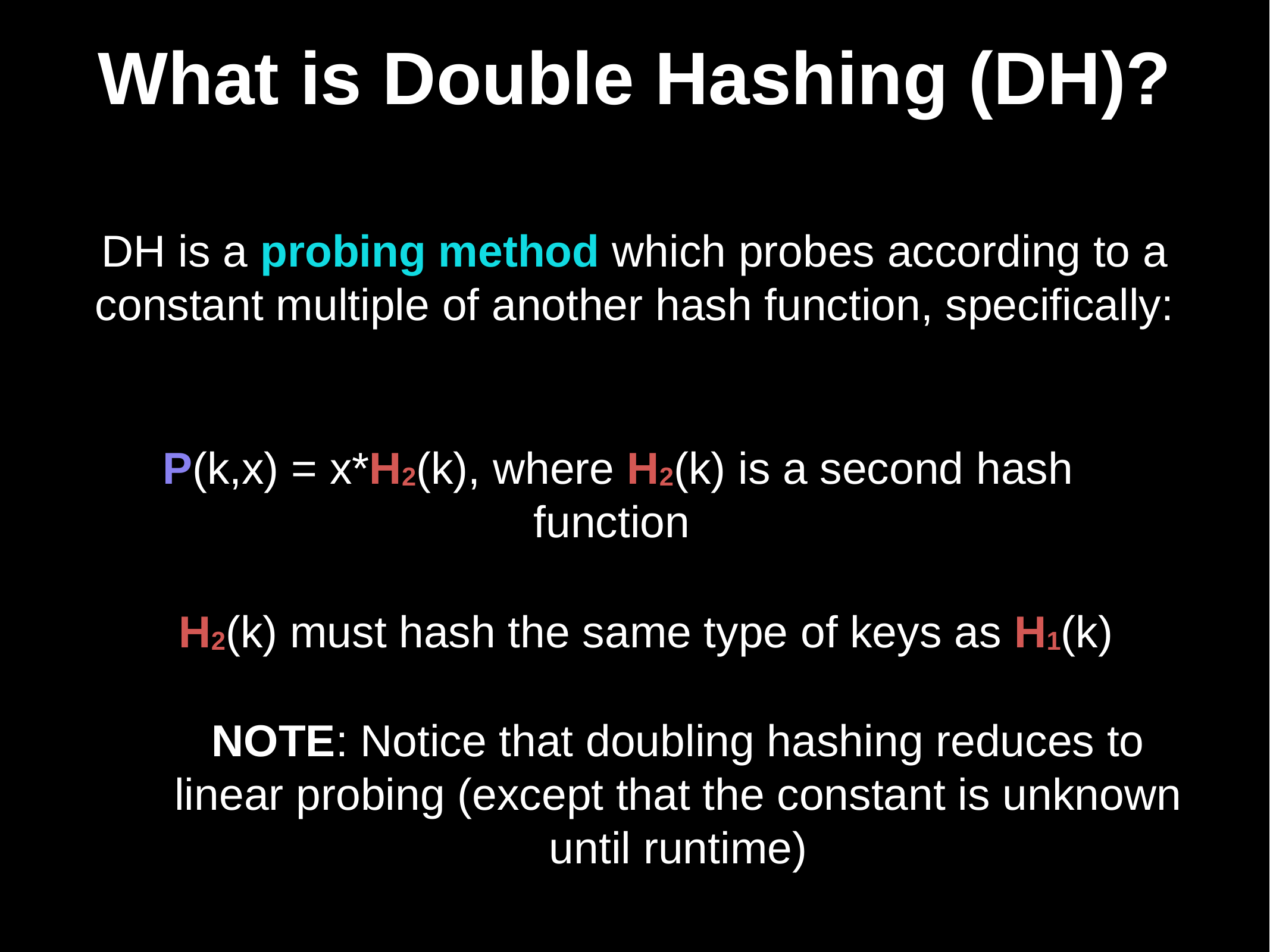

# What is Double Hashing (DH)?
DH is a probing method which probes according to a constant multiple of another hash function, specifically:
P(k,x) = x*H2(k), where H2(k) is a second hash function
H2(k) must hash the same type of keys as H1(k)
NOTE: Notice that doubling hashing reduces to linear probing (except that the constant is unknown until runtime)